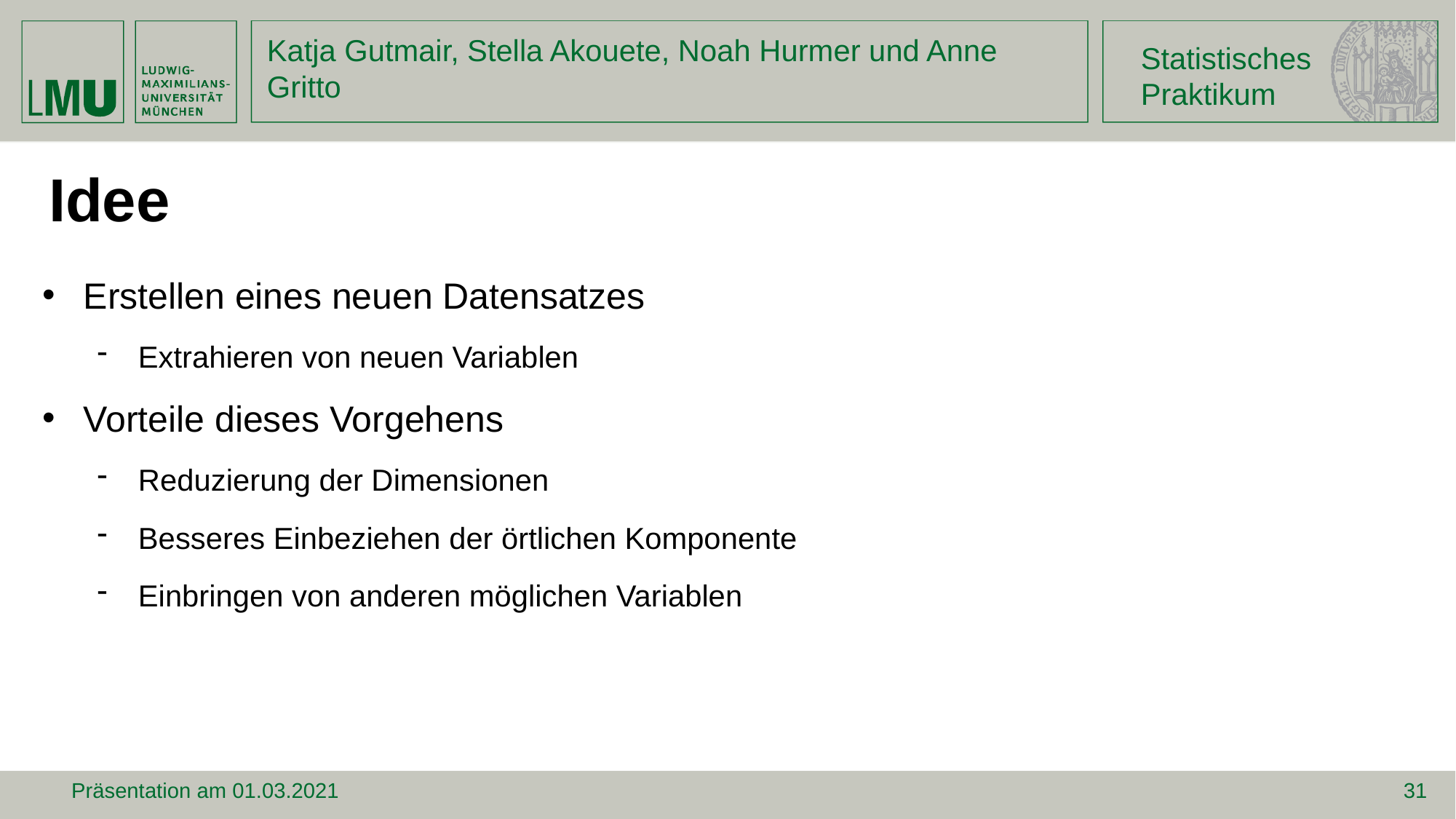

Statistisches
Praktikum
Katja Gutmair, Stella Akouete, Noah Hurmer und Anne Gritto
Idee
Erstellen eines neuen Datensatzes
Extrahieren von neuen Variablen
Vorteile dieses Vorgehens
Reduzierung der Dimensionen
Besseres Einbeziehen der örtlichen Komponente
Einbringen von anderen möglichen Variablen

Präsentation am 01.03.2021
31